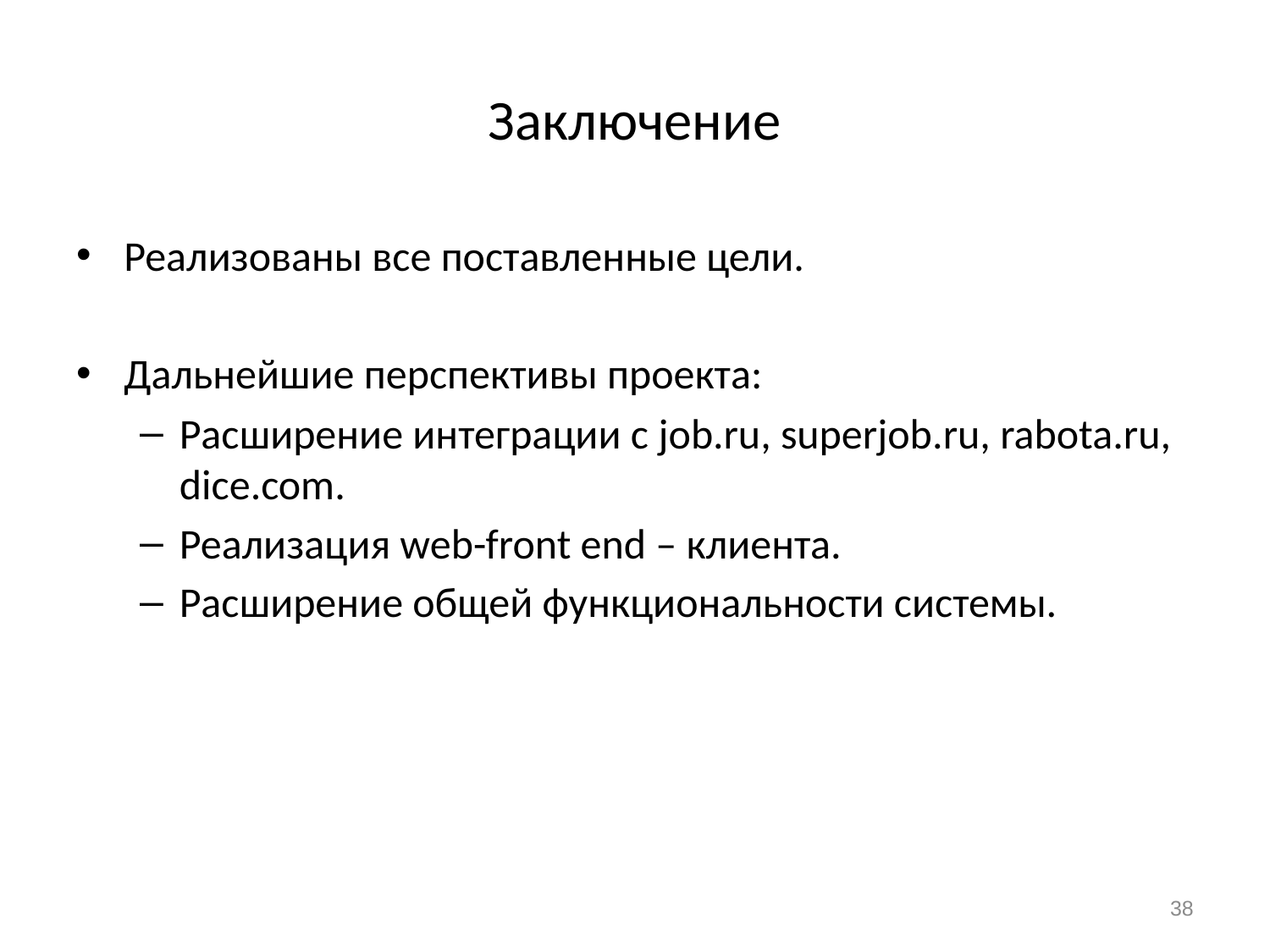

# Заключение
Реализованы все поставленные цели.

Дальнейшие перспективы проекта:
Расширение интеграции с job.ru, superjob.ru, rabota.ru, dice.com.
Реализация web-front end – клиента.
Расширение общей функциональности системы.

38